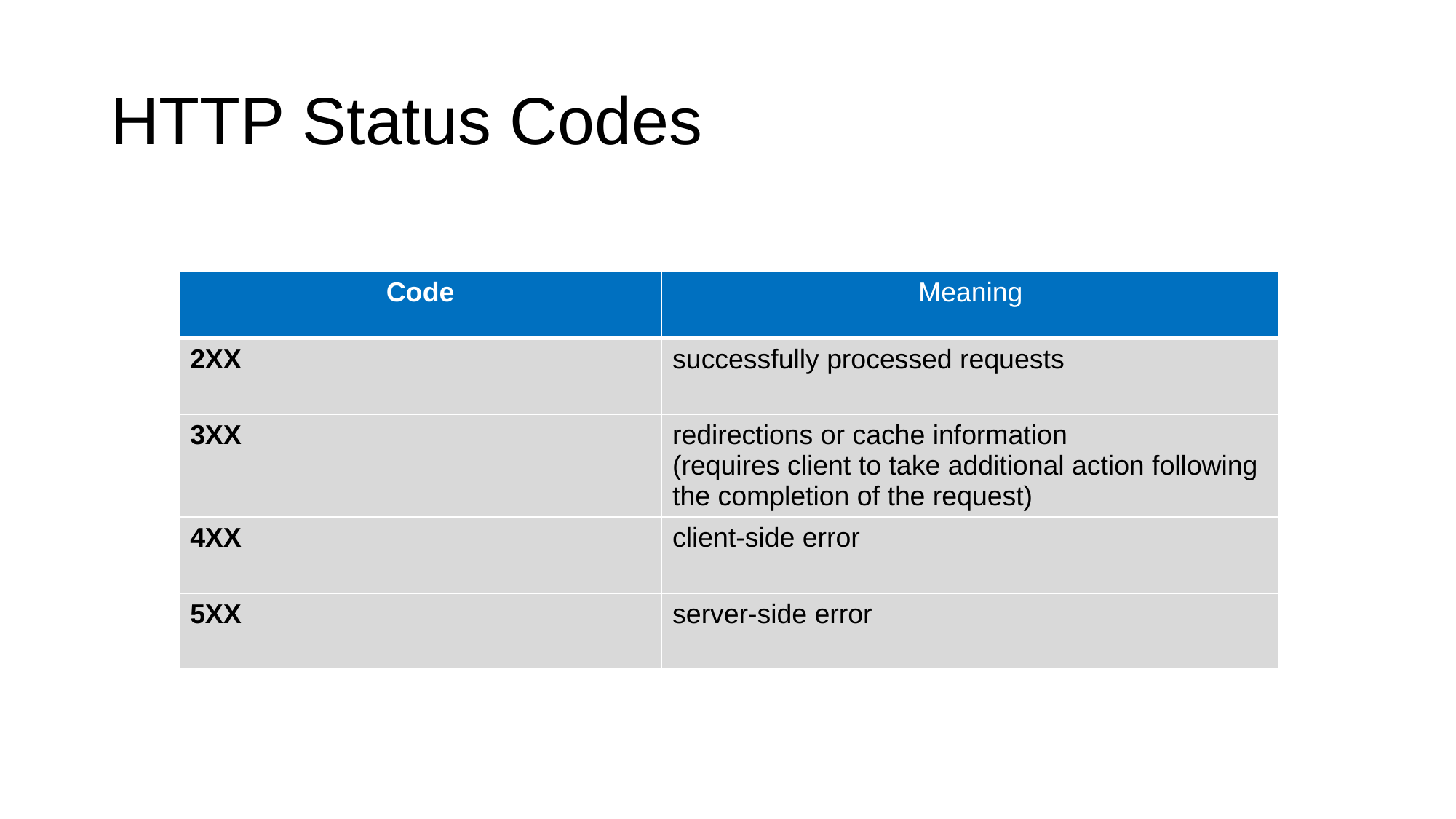

# HTTP Status Codes
| Code | Meaning |
| --- | --- |
| 2XX | successfully processed requests |
| 3XX | redirections or cache information (requires client to take additional action following the completion of the request) |
| 4XX | client-side error |
| 5XX | server-side error |